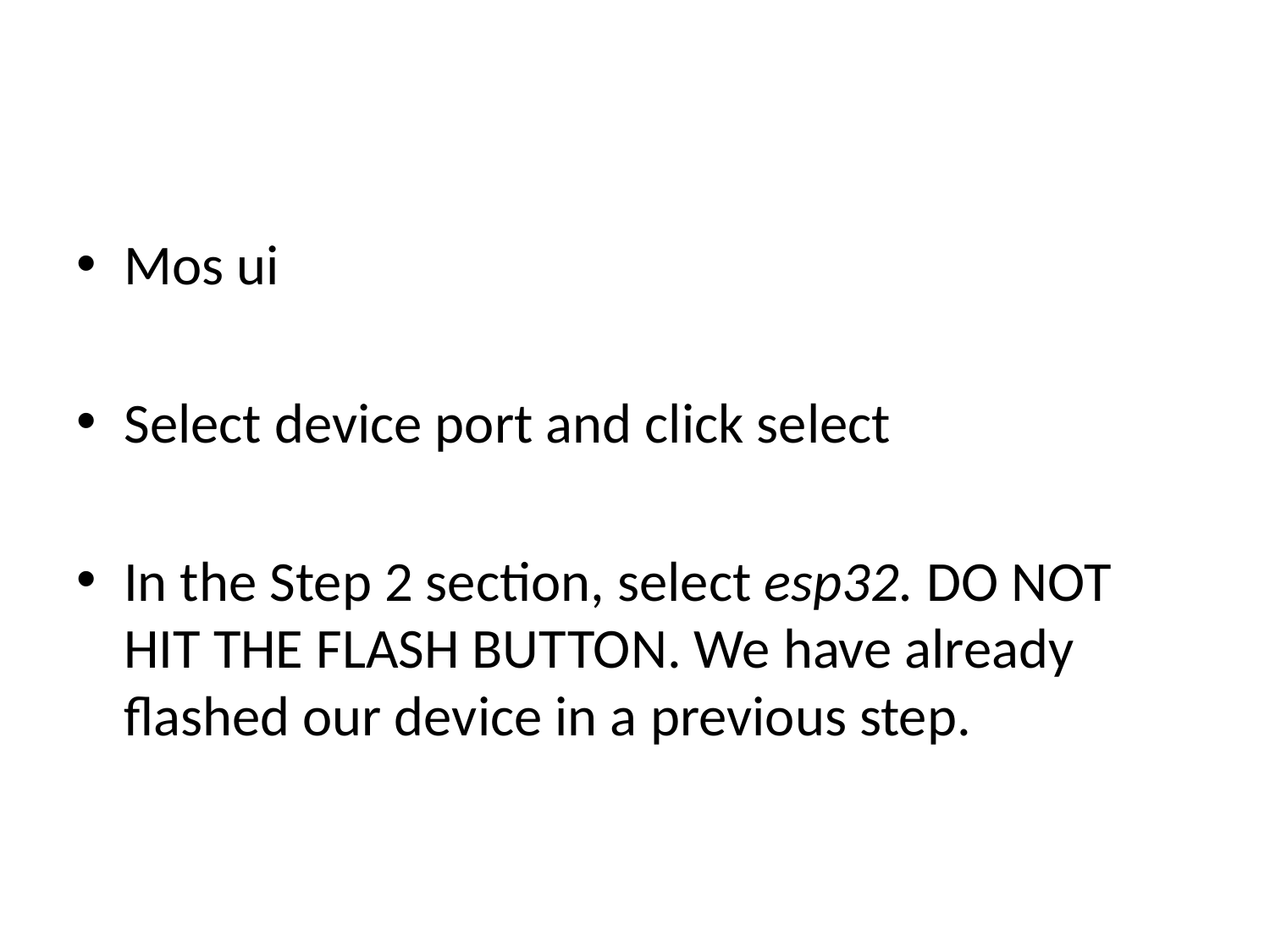

#
Mos ui

Select device port and click select

In the Step 2 section, select esp32. DO NOT HIT THE FLASH BUTTON. We have already flashed our device in a previous step.